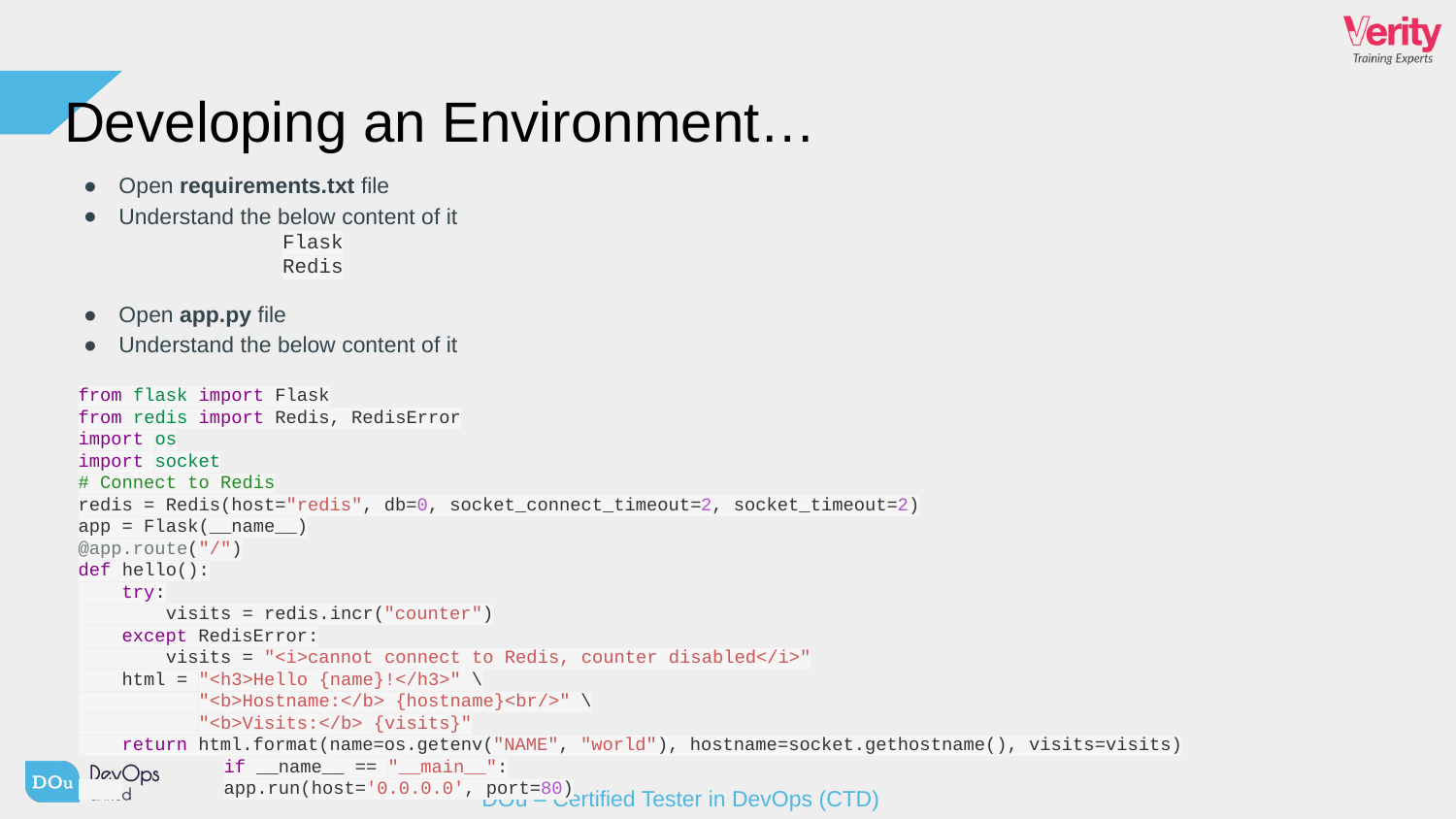

# Developing an Environment…
Open requirements.txt file
Understand the below content of it
	Flask
	Redis

Open app.py file
Understand the below content of it

from flask import Flask
from redis import Redis, RedisError
import os
import socket
# Connect to Redis
redis = Redis(host="redis", db=0, socket_connect_timeout=2, socket_timeout=2)
app = Flask(__name__)
@app.route("/")
def hello():
    try:
        visits = redis.incr("counter")
    except RedisError:
        visits = "<i>cannot connect to Redis, counter disabled</i>"
    html = "<h3>Hello {name}!</h3>" \
           "<b>Hostname:</b> {hostname}<br/>" \
           "<b>Visits:</b> {visits}"
    return html.format(name=os.getenv("NAME", "world"), hostname=socket.gethostname(), visits=visits)
	if __name__ == "__main__":
    	app.run(host='0.0.0.0', port=80)